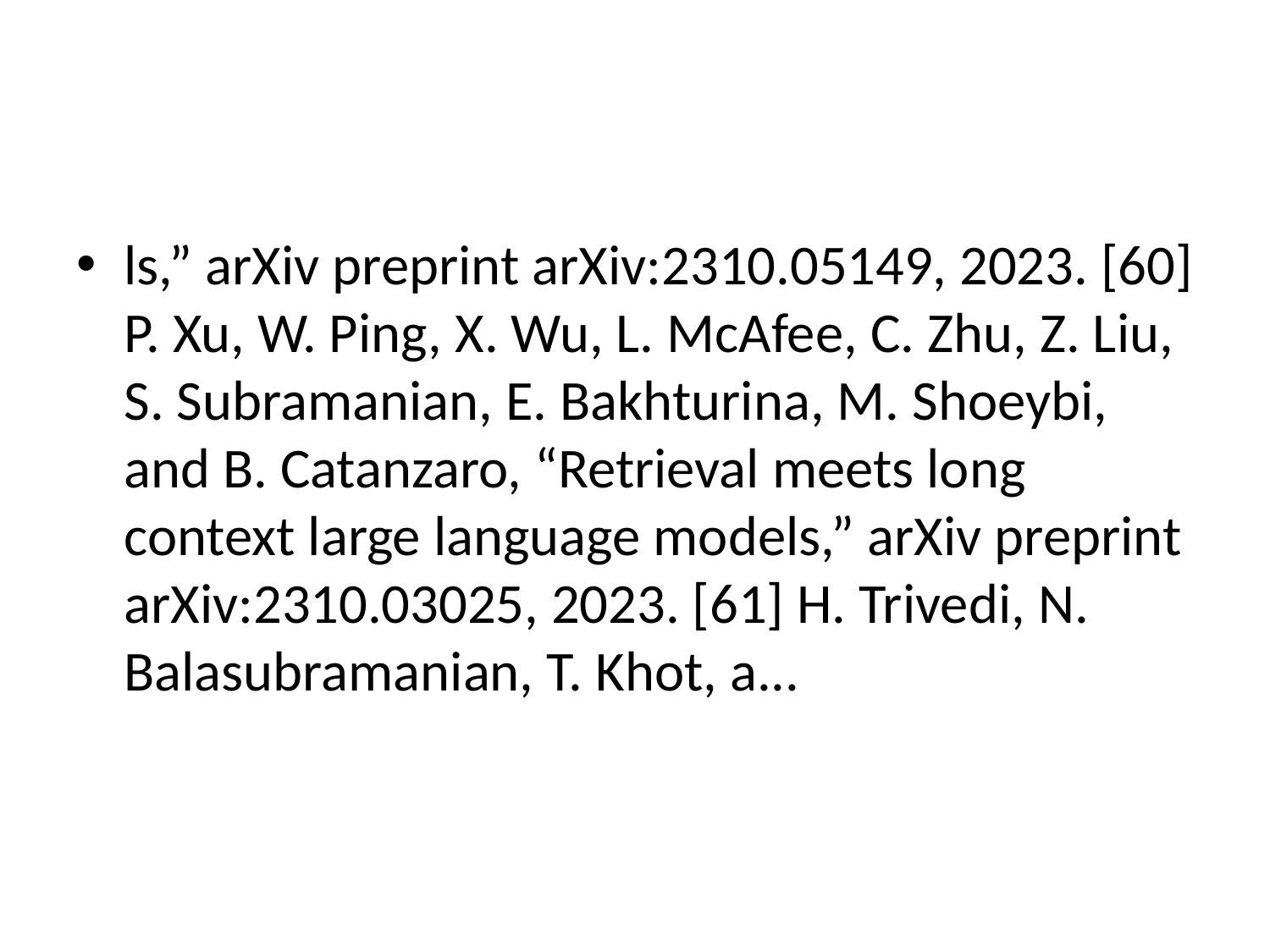

#
ls,” arXiv preprint arXiv:2310.05149, 2023. [60] P. Xu, W. Ping, X. Wu, L. McAfee, C. Zhu, Z. Liu, S. Subramanian, E. Bakhturina, M. Shoeybi, and B. Catanzaro, “Retrieval meets long context large language models,” arXiv preprint arXiv:2310.03025, 2023. [61] H. Trivedi, N. Balasubramanian, T. Khot, a...